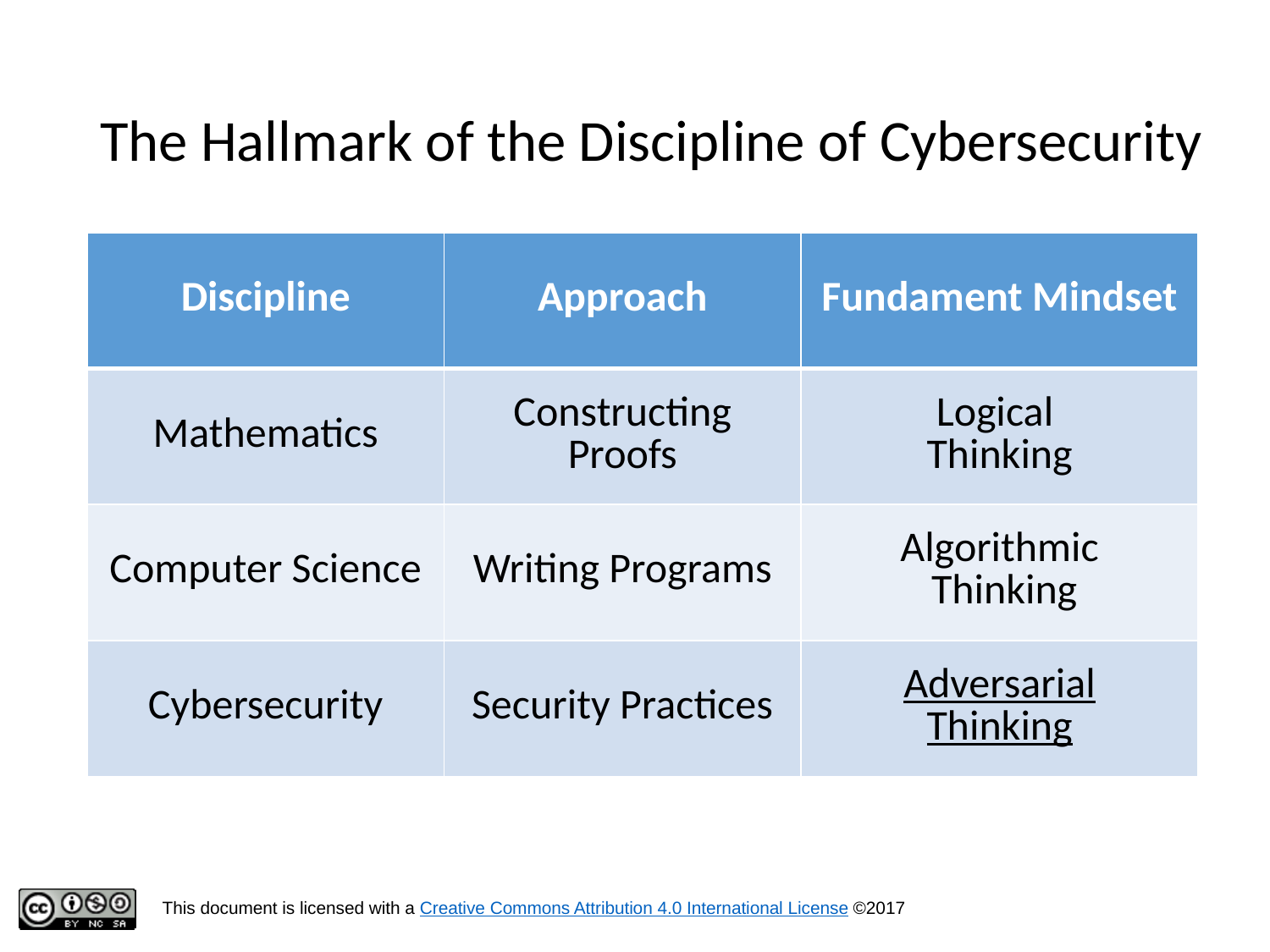

# The Hallmark of the Discipline of Cybersecurity
| Discipline | Approach | Fundament Mindset |
| --- | --- | --- |
| Mathematics | Constructing Proofs | Logical Thinking |
| Computer Science | Writing Programs | Algorithmic Thinking |
| Cybersecurity | Security Practices | Adversarial Thinking |